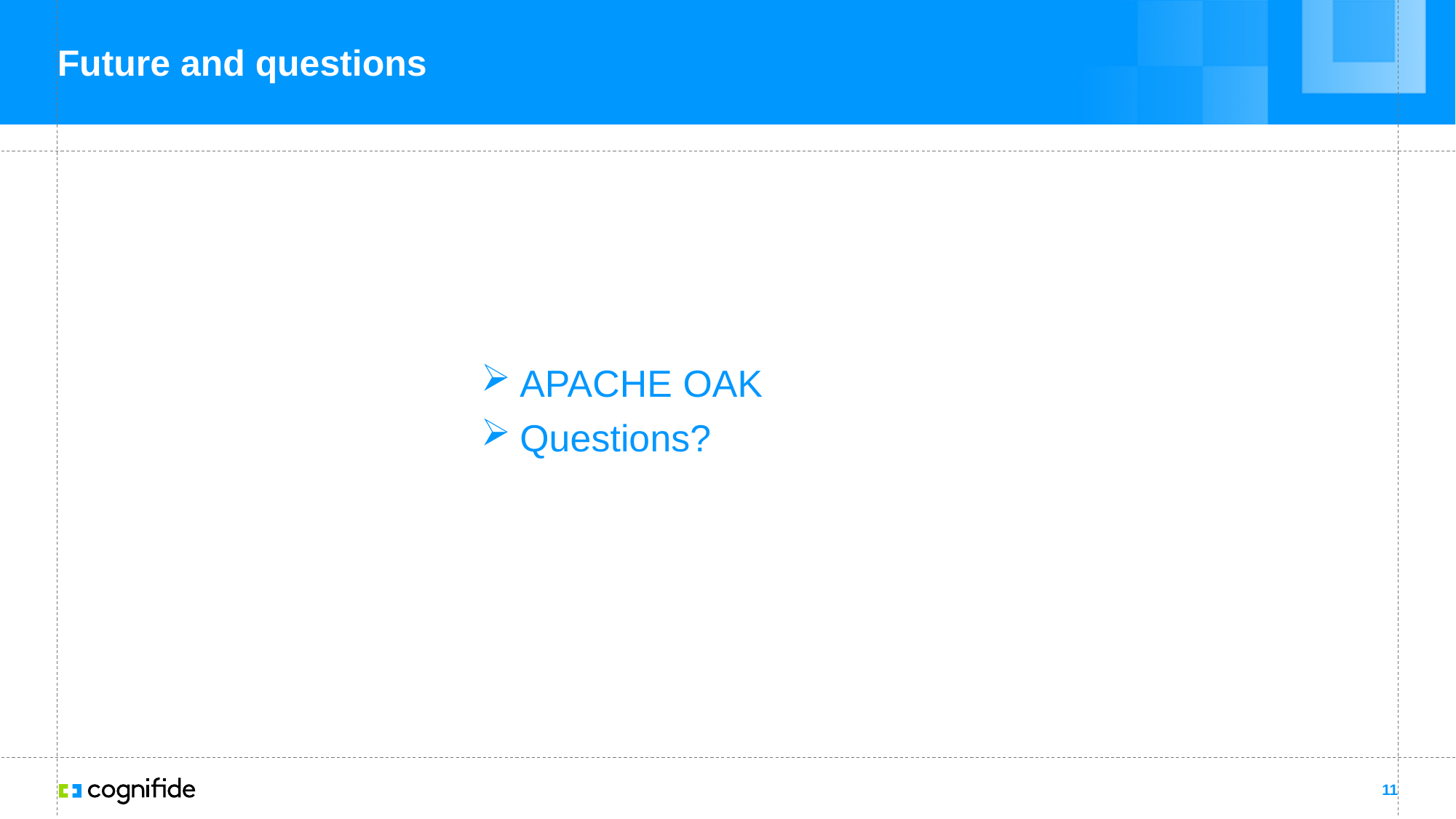

# Future and questions
APACHE OAK
Questions?

11